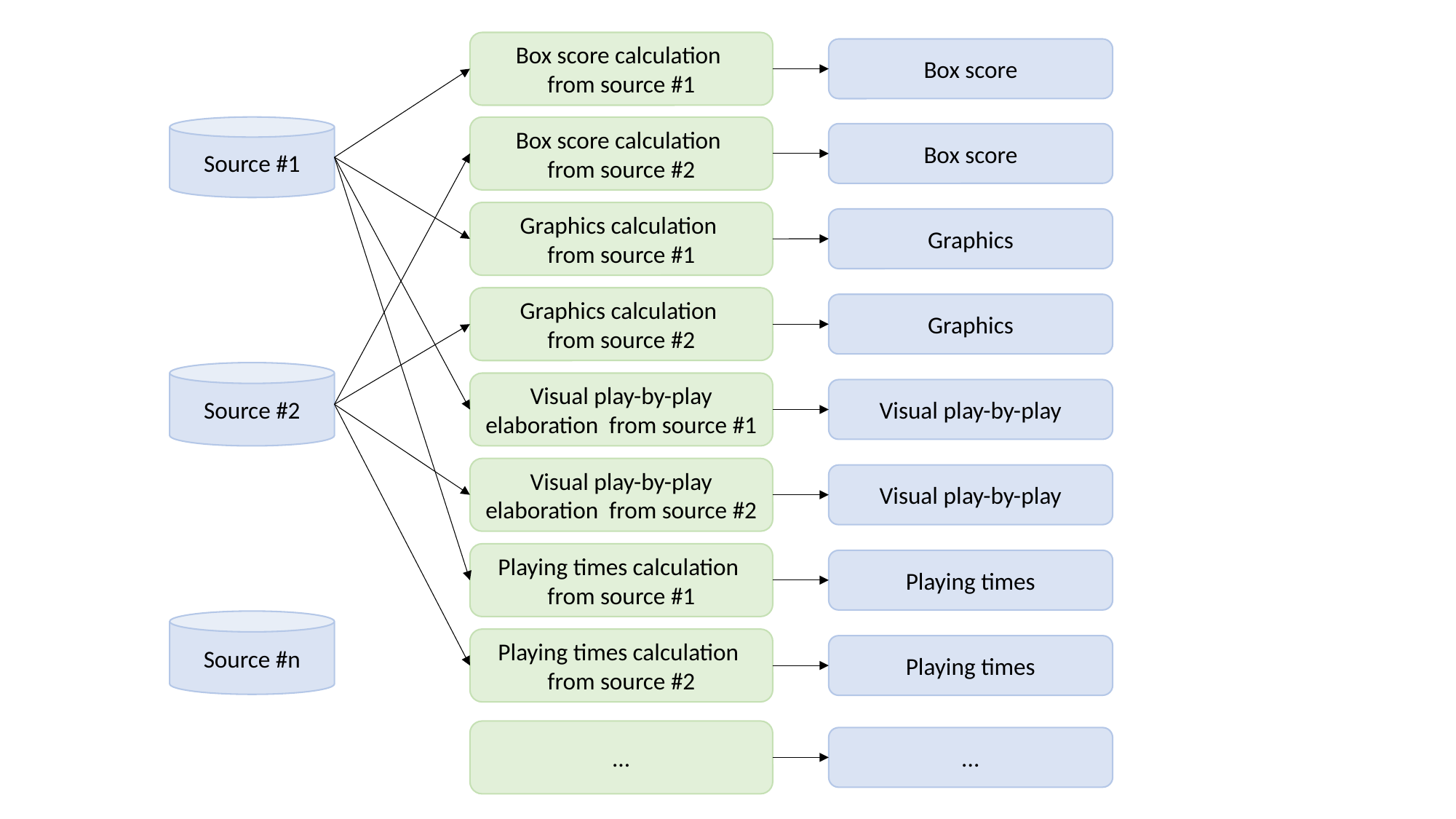

Box score calculation
from source #1
Box score
Source #1
Box score calculation
from source #2
Box score
Graphics calculation
from source #1
Graphics
Graphics calculation
from source #2
Graphics
Source #2
Visual play-by-play elaboration  from source #1
Visual play-by-play
Visual play-by-play elaboration  from source #2
Visual play-by-play
Playing times calculation
from source #1
Playing times
Source #n
Playing times calculation
from source #2
Playing times
...
...